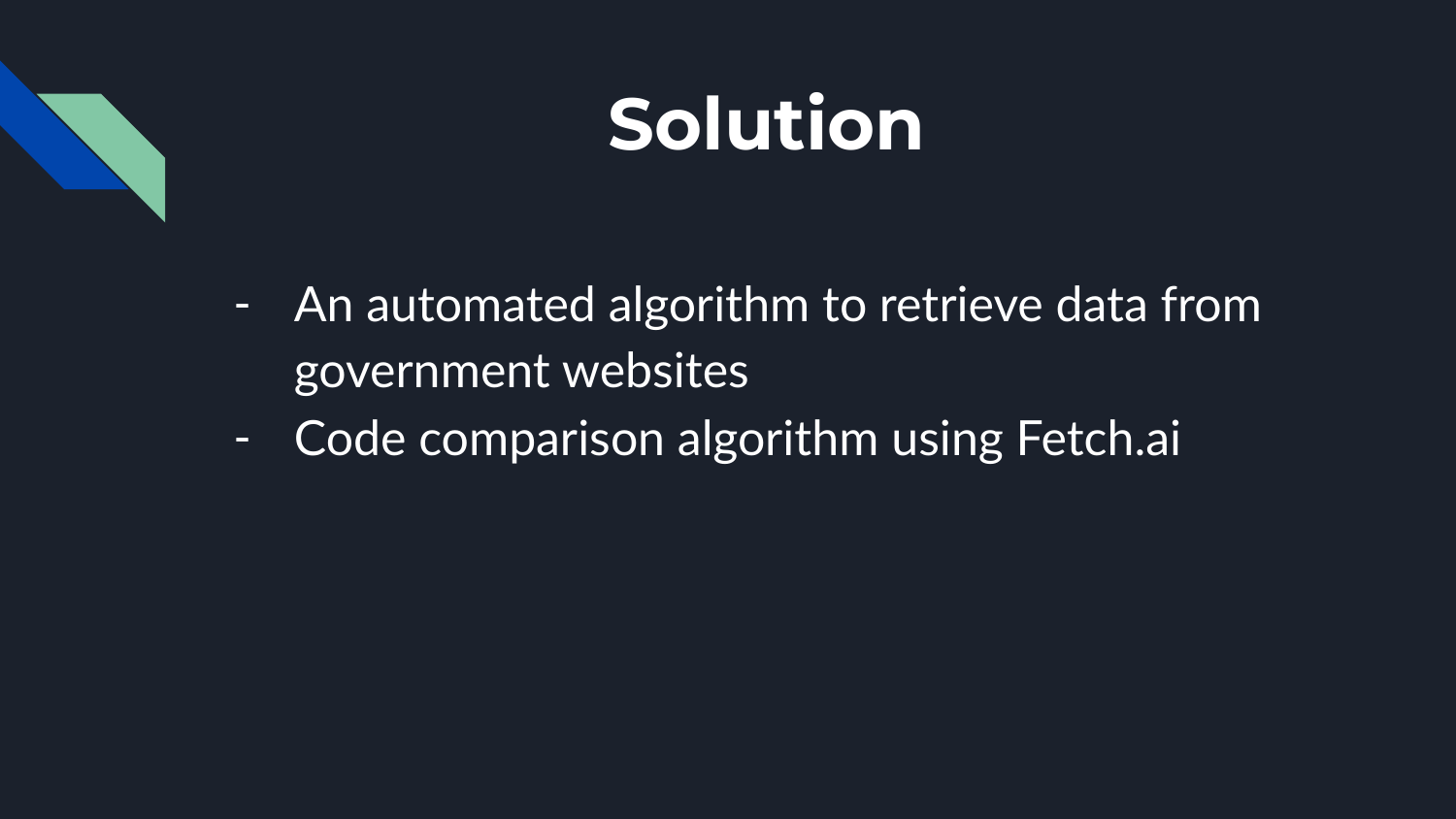

# Solution
An automated algorithm to retrieve data from
government websites
Code comparison algorithm using Fetch.ai